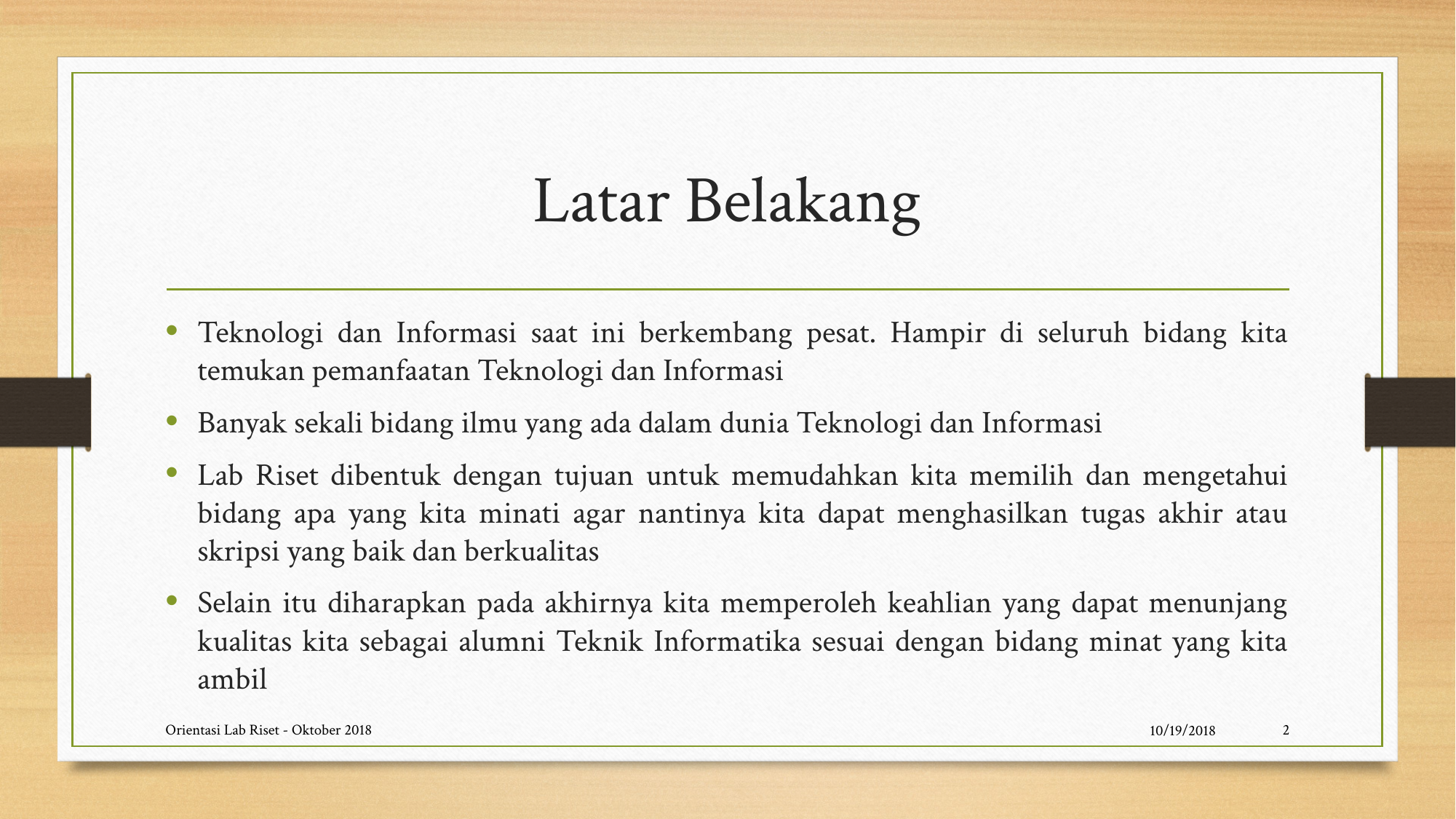

# Latar Belakang
Teknologi dan Informasi saat ini berkembang pesat. Hampir di seluruh bidang kita temukan pemanfaatan Teknologi dan Informasi
Banyak sekali bidang ilmu yang ada dalam dunia Teknologi dan Informasi
Lab Riset dibentuk dengan tujuan untuk memudahkan kita memilih dan mengetahui bidang apa yang kita minati agar nantinya kita dapat menghasilkan tugas akhir atau skripsi yang baik dan berkualitas
Selain itu diharapkan pada akhirnya kita memperoleh keahlian yang dapat menunjang kualitas kita sebagai alumni Teknik Informatika sesuai dengan bidang minat yang kita ambil

Orientasi Lab Riset - Oktober 2018
10/19/2018
2